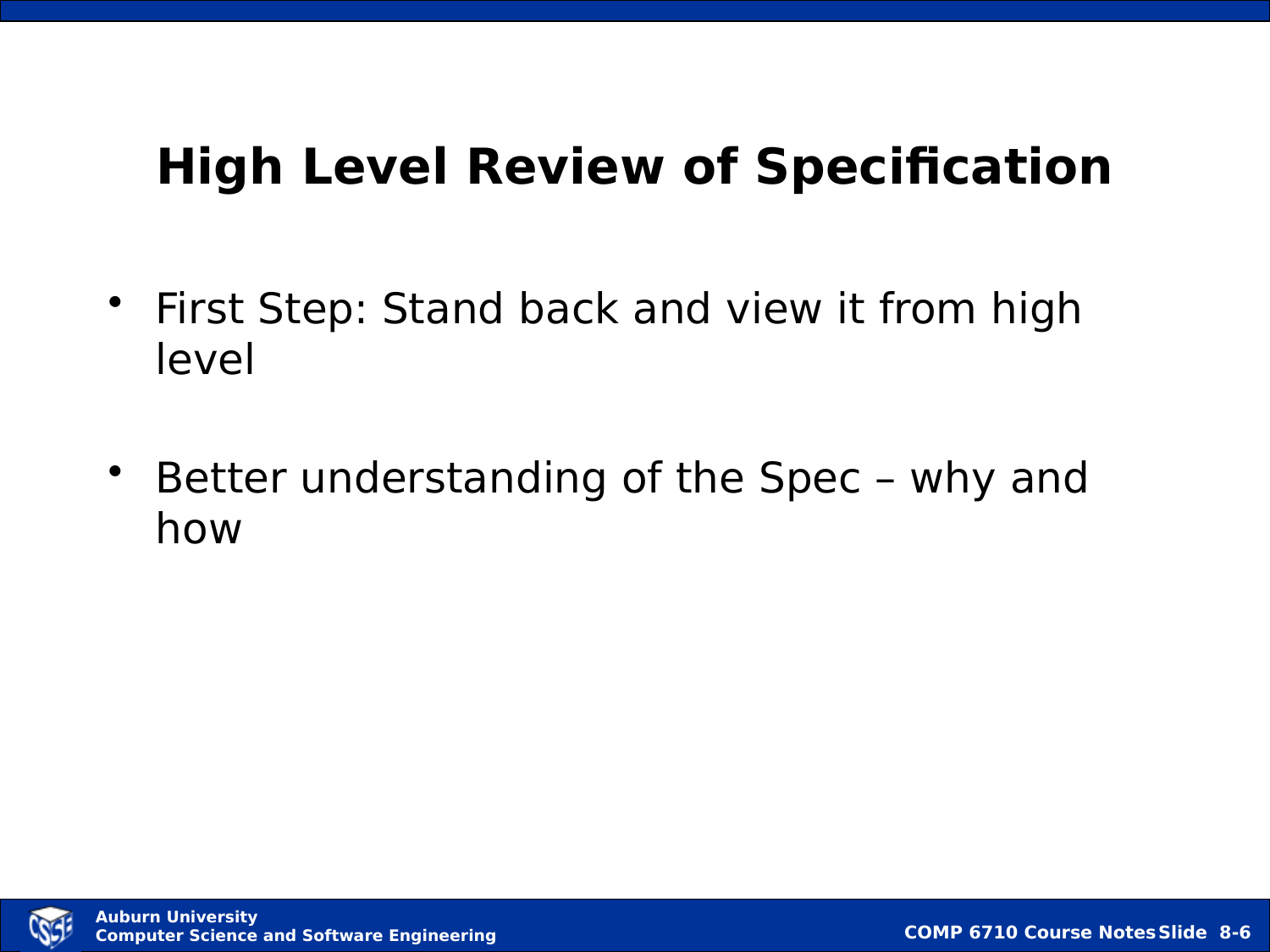

# High Level Review of Specification
First Step: Stand back and view it from high level

Better understanding of the Spec – why and how